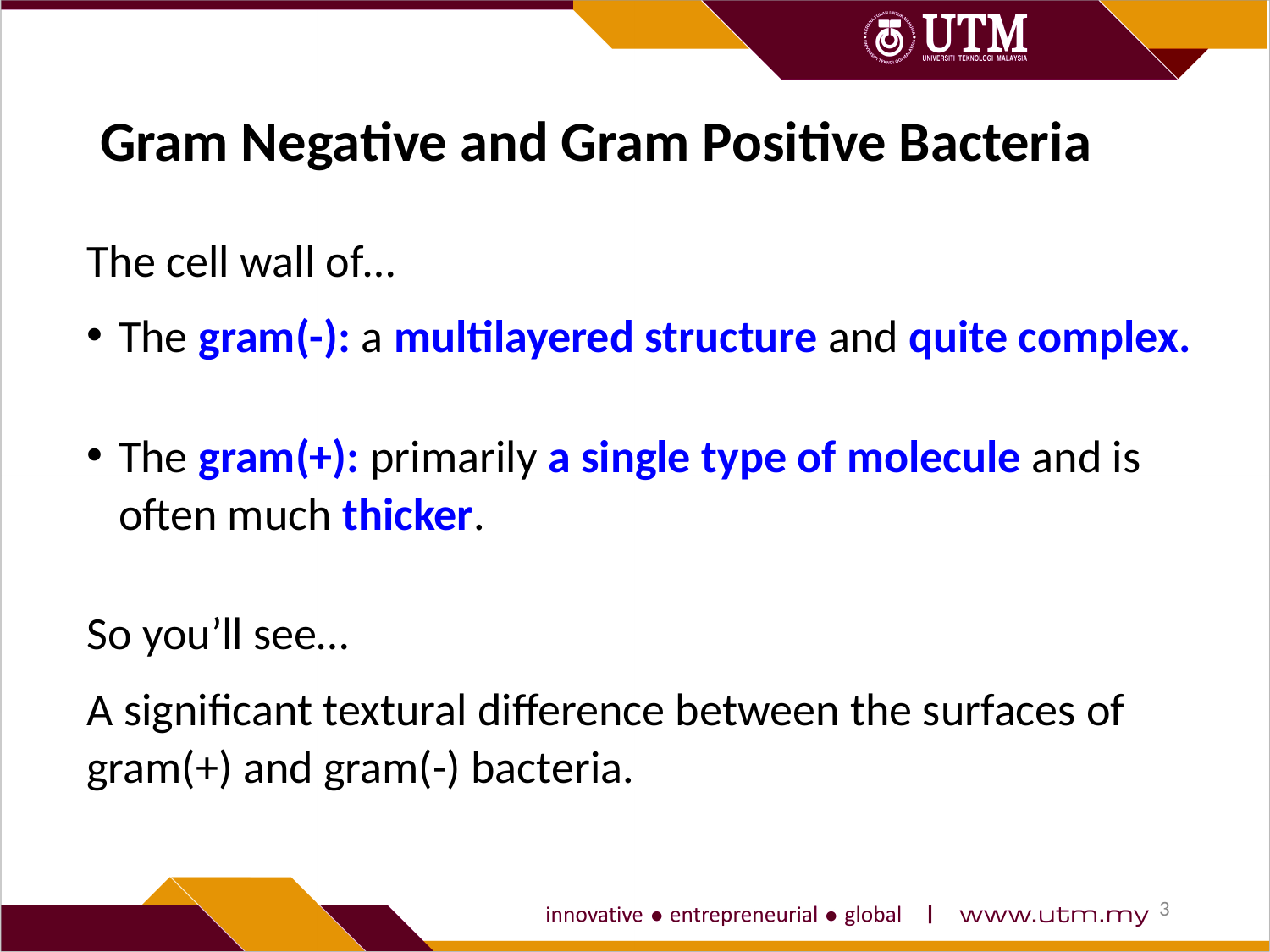

# Gram Negative and Gram Positive Bacteria
The cell wall of…
The gram(-): a multilayered structure and quite complex.

The gram(+): primarily a single type of molecule and is often much thicker.

So you’ll see…
A significant textural difference between the surfaces of gram(+) and gram(-) bacteria.
3